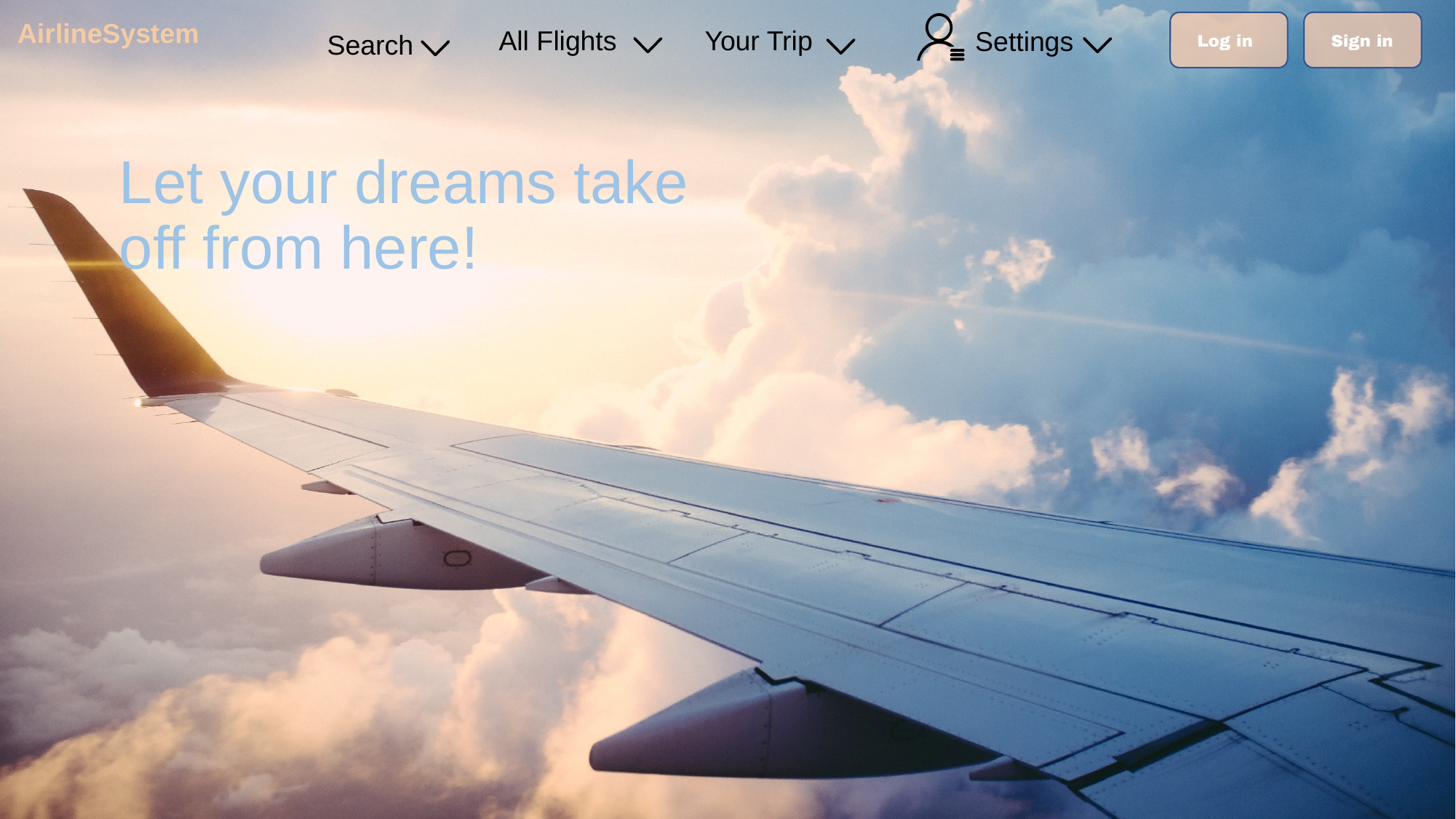

AirlineSystem

All Flights
Your Trip
Settings
Search
Log in
Sign in

# Let your dreams take off from here!